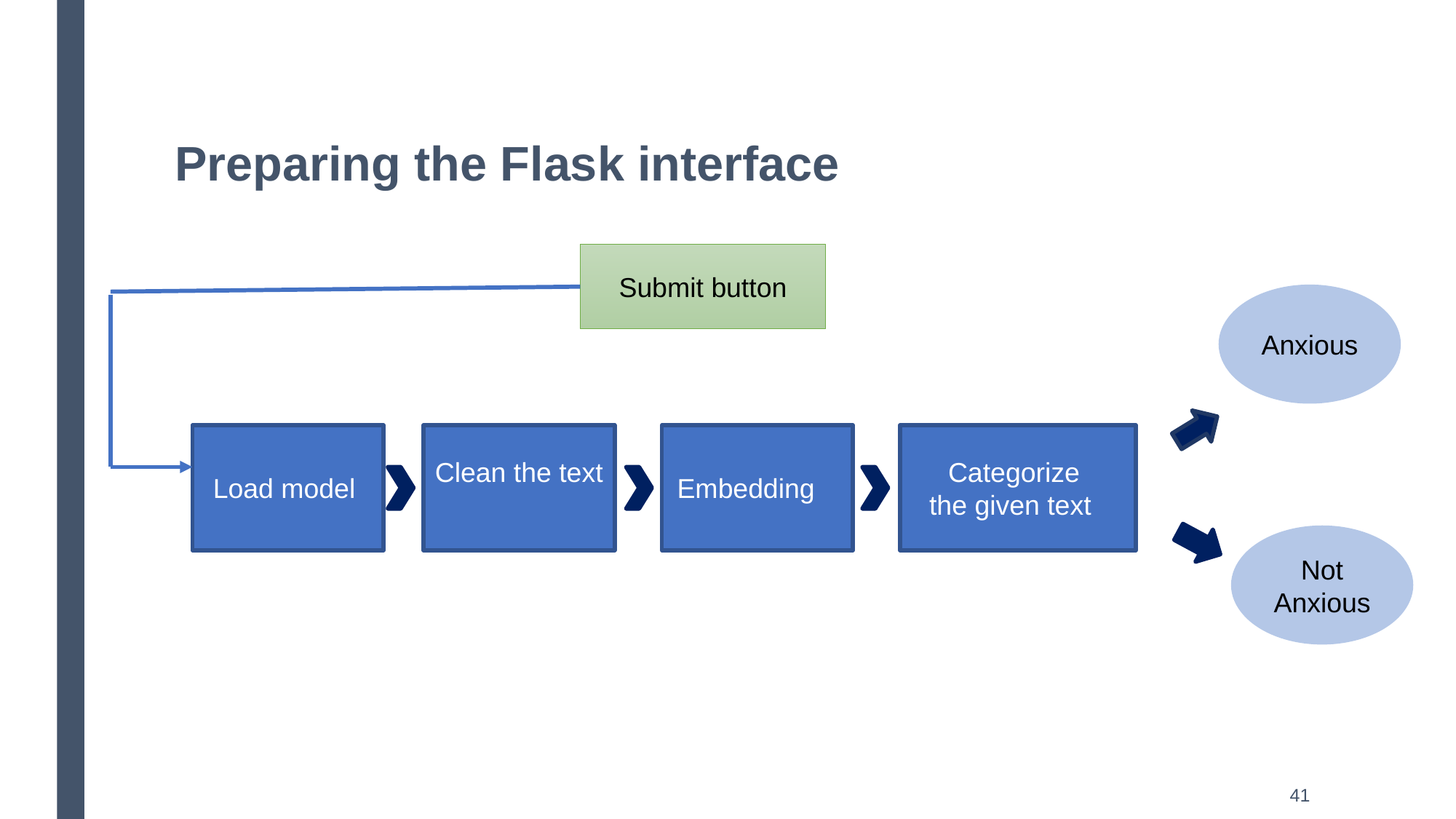

# Preparing the Flask interface
Submit button
Anxious

Load model
Clean the text
Embedding
Categorize
the given text

Not Anxious
41